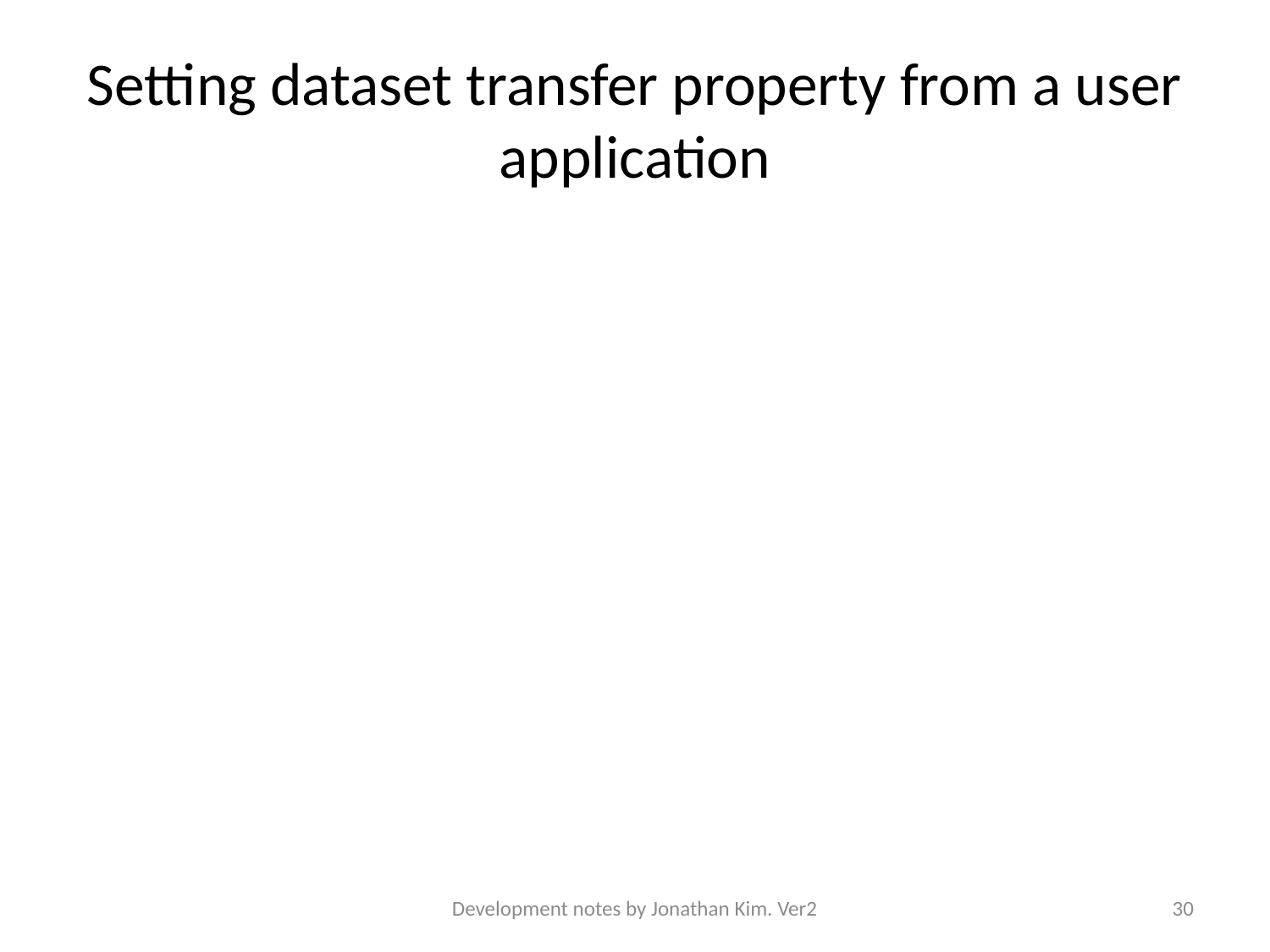

# Setting dataset transfer property from a user application
Development notes by Jonathan Kim. Ver2
30